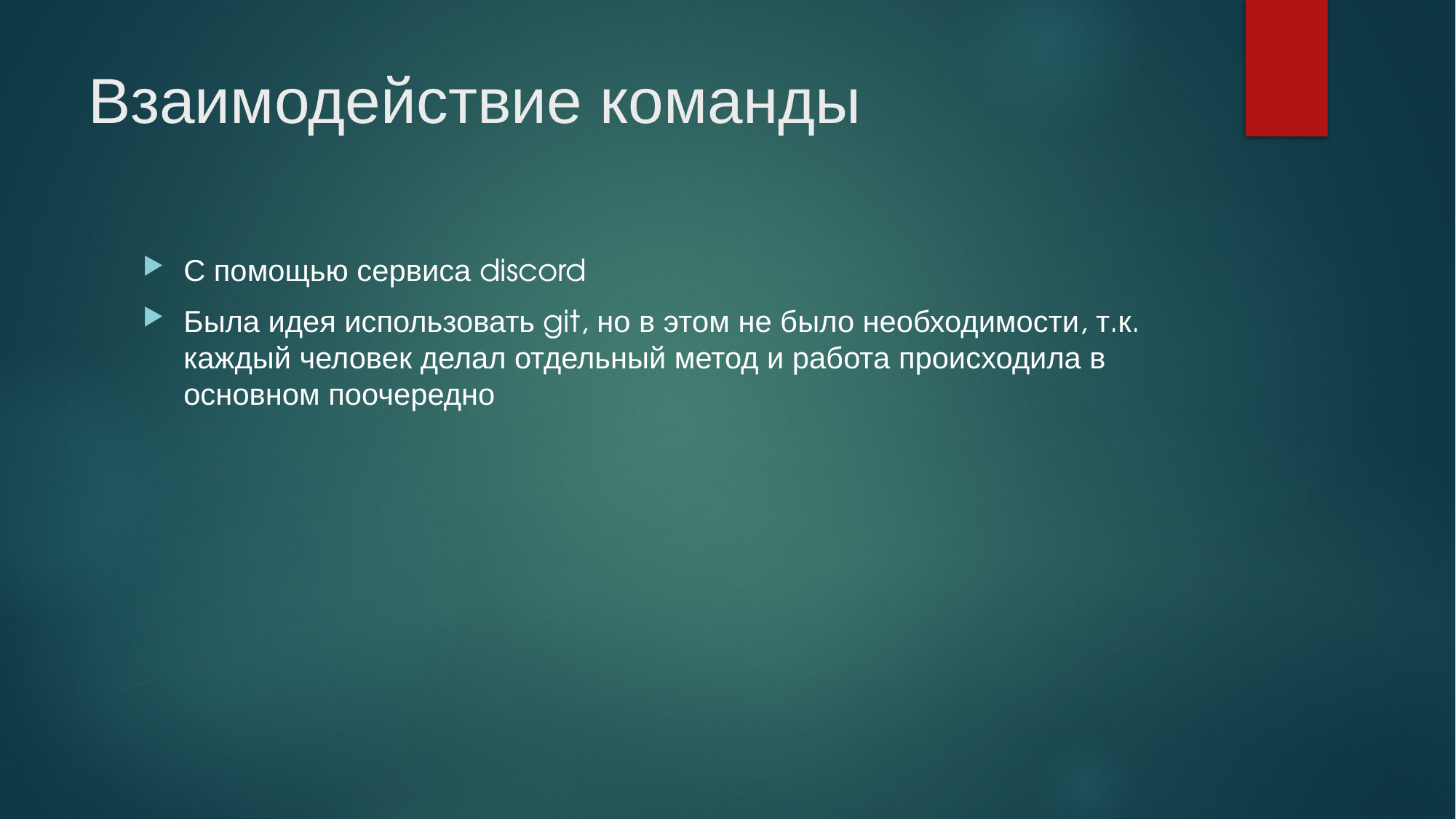

# Взаимодействие команды
С помощью сервиса discord
Была идея использовать git, но в этом не было необходимости, т.к. каждый человек делал отдельный метод и работа происходила в основном поочередно